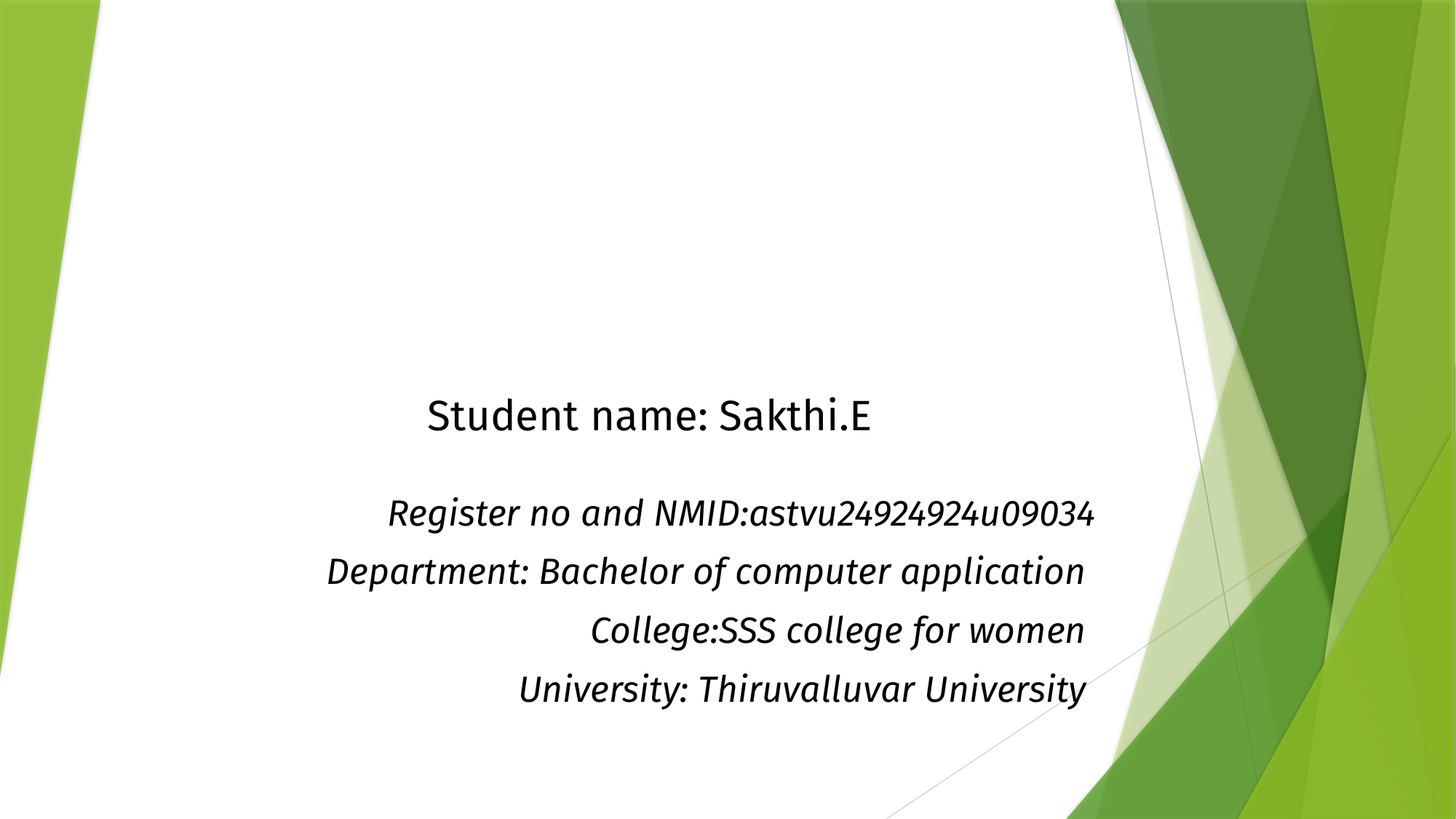

# Student name: Sakthi.E
Register no and NMID:astvu24924924u09034
Department: Bachelor of computer application
College:SSS college for women
University: Thiruvalluvar University